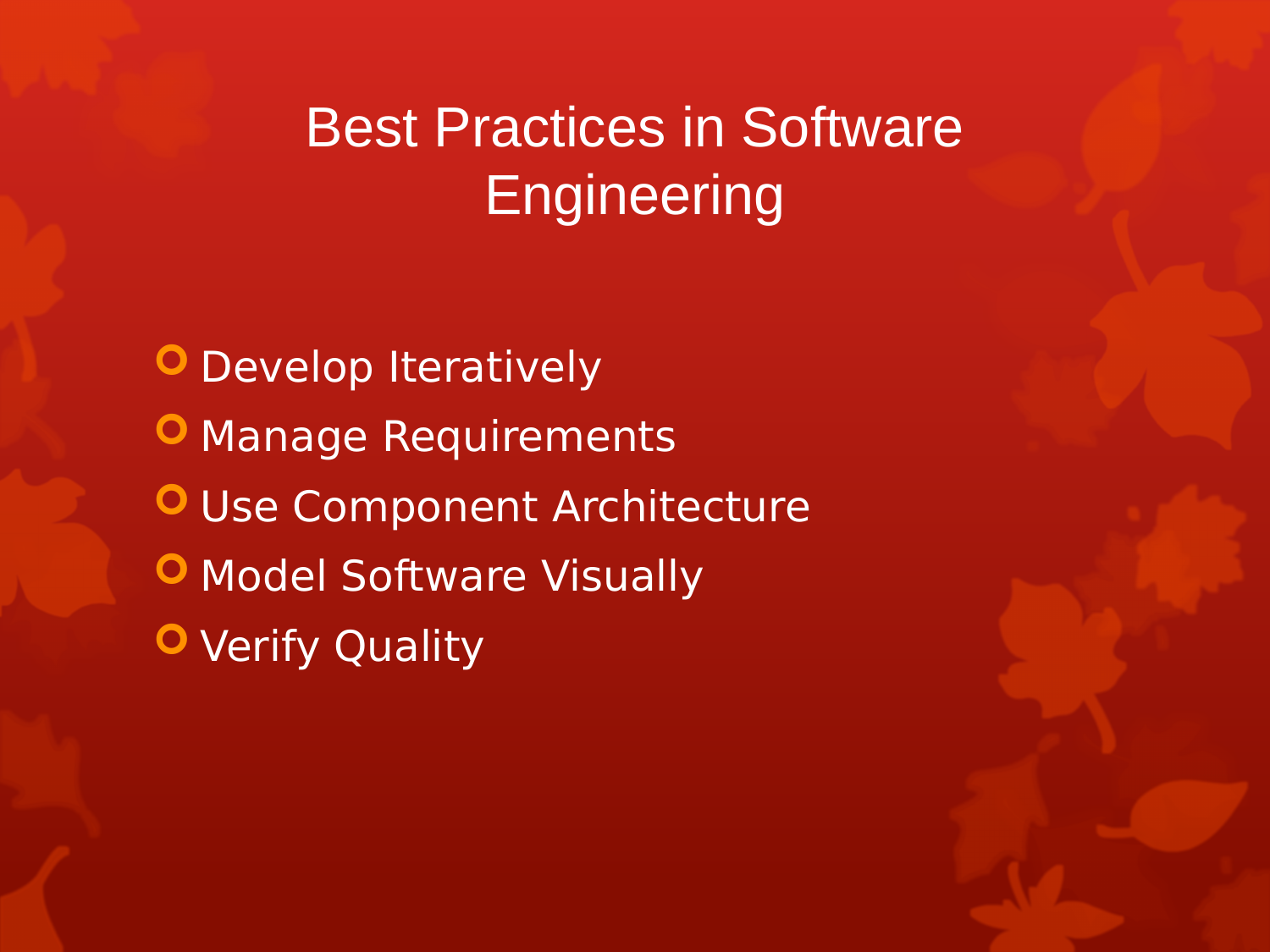

# Best Practices in Software Engineering
Develop Iteratively
Manage Requirements
Use Component Architecture
Model Software Visually
Verify Quality